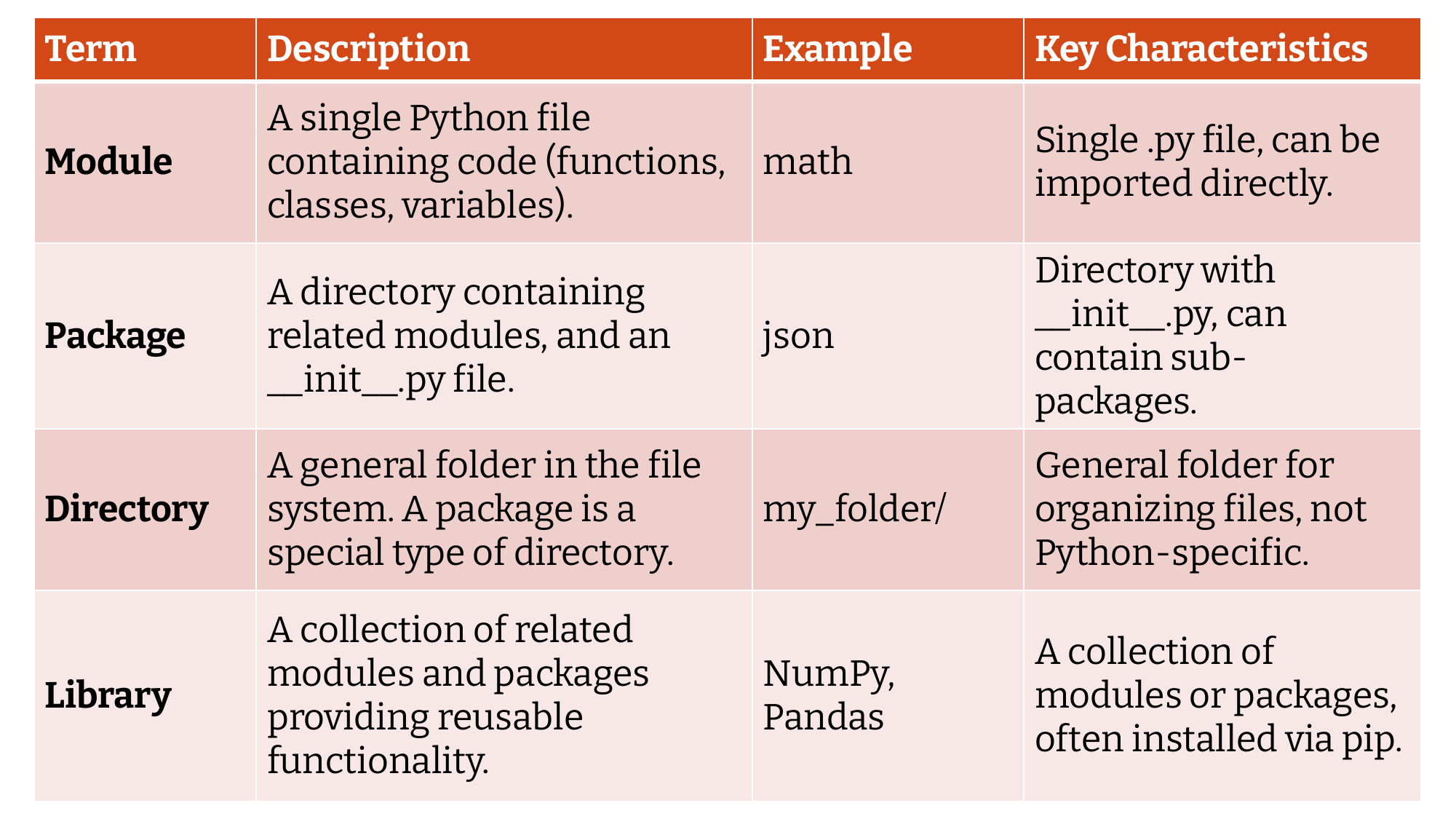

| Term | Description | Example | Key Characteristics |
| --- | --- | --- | --- |
| Module | A single Python file containing code (functions, classes, variables). | math | Single .py file, can be imported directly. |
| Package | A directory containing related modules, and an \_\_init\_\_.py file. | json | Directory with \_\_init\_\_.py, can contain sub-packages. |
| Directory | A general folder in the file system. A package is a special type of directory. | my\_folder/ | General folder for organizing files, not Python-specific. |
| Library | A collection of related modules and packages providing reusable functionality. | NumPy, Pandas | A collection of modules or packages, often installed via pip. |